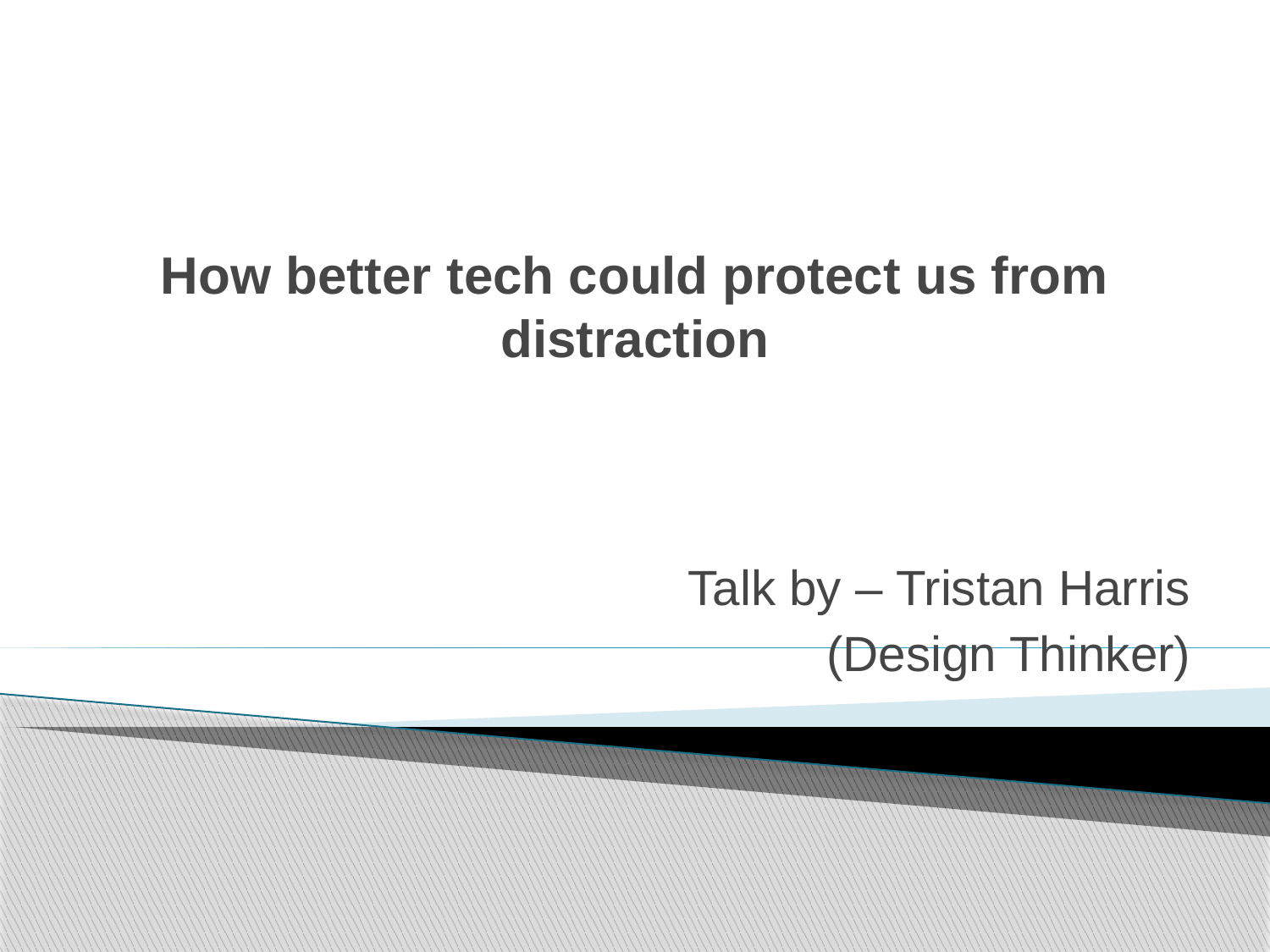

# How better tech could protect us from distraction
Talk by – Tristan Harris
(Design Thinker)